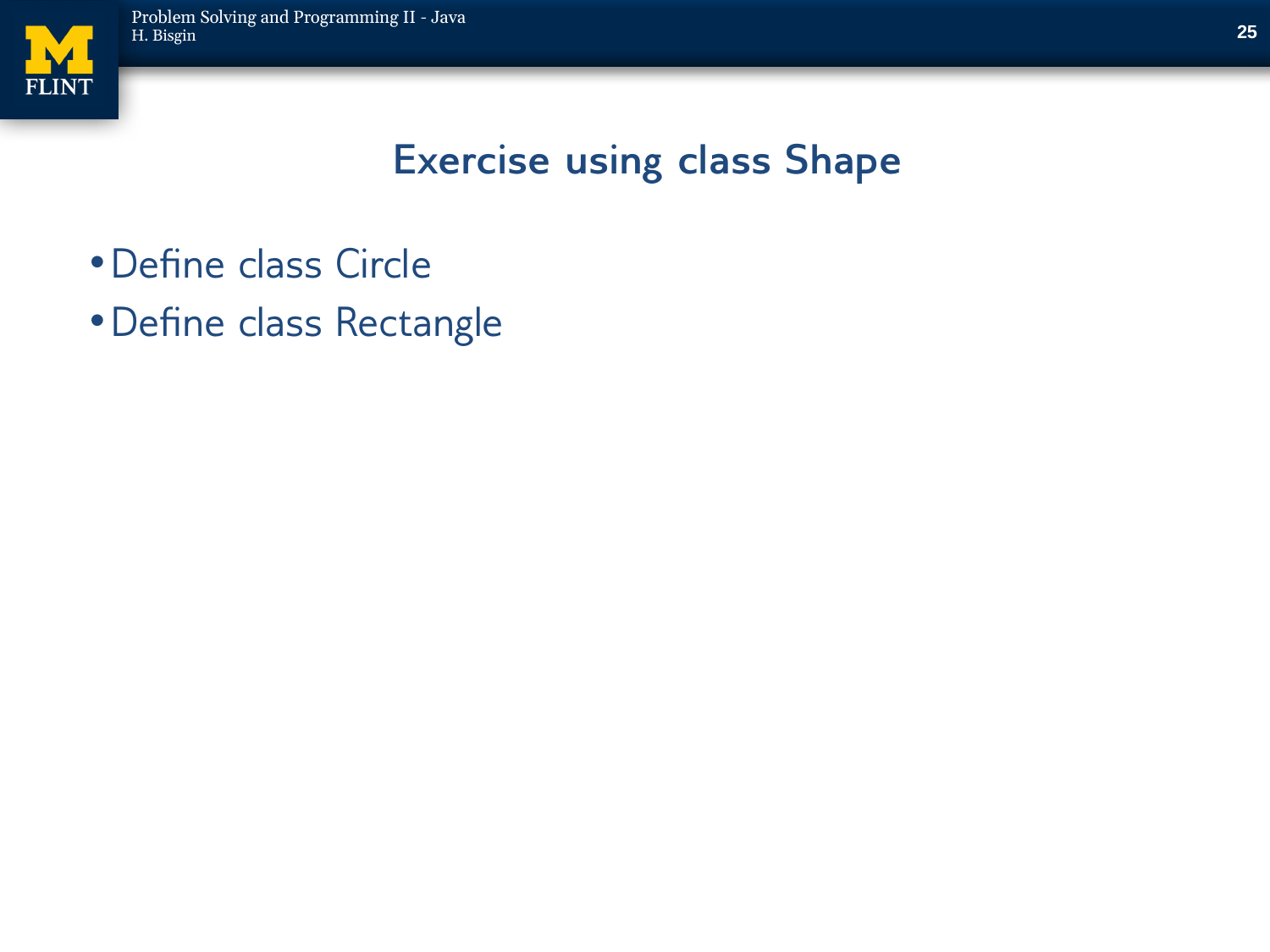

25
# Exercise using class Shape
Define class Circle
Define class Rectangle